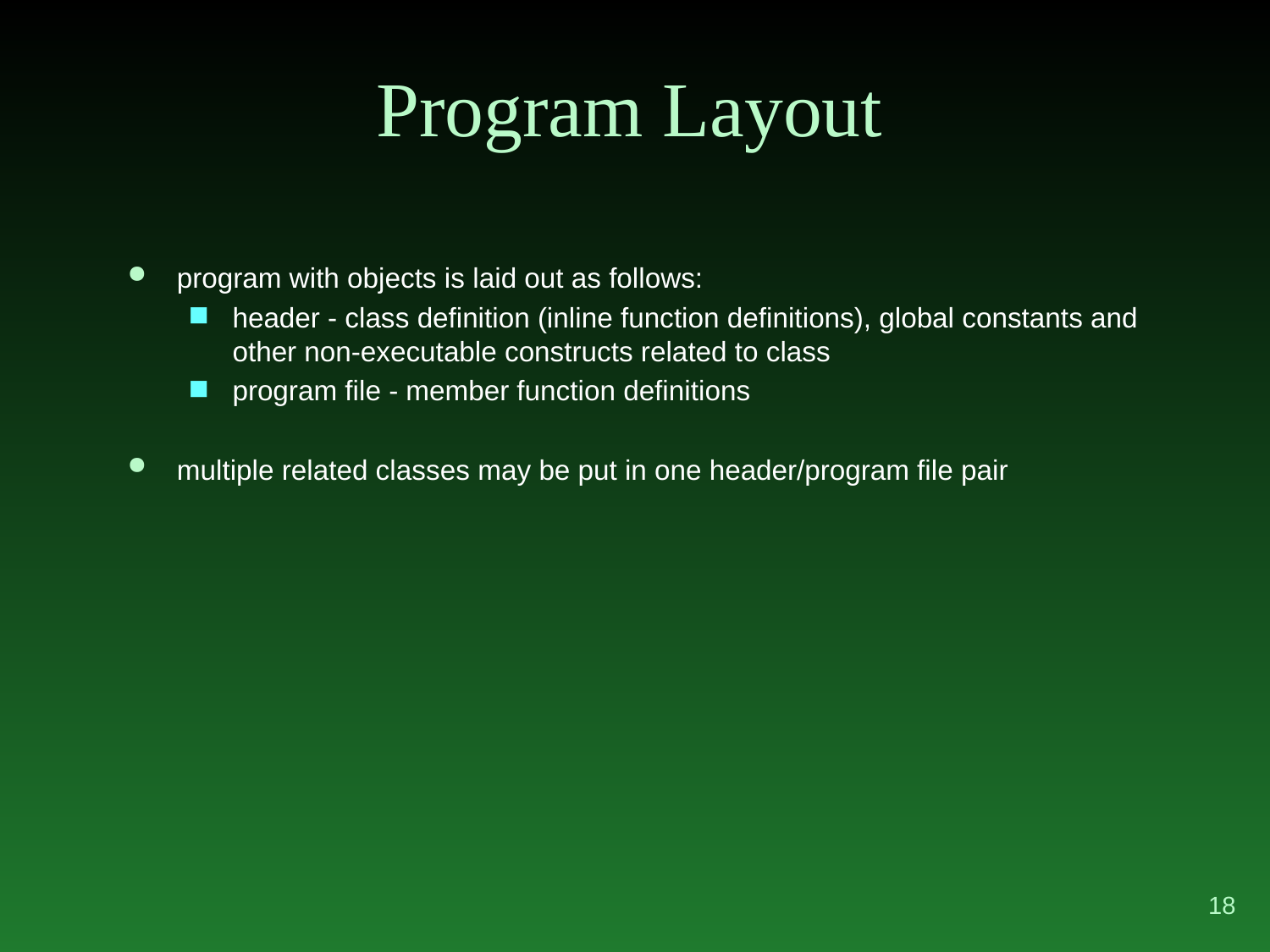

# Program Layout
program with objects is laid out as follows:
header - class definition (inline function definitions), global constants and other non-executable constructs related to class
program file - member function definitions

multiple related classes may be put in one header/program file pair
18